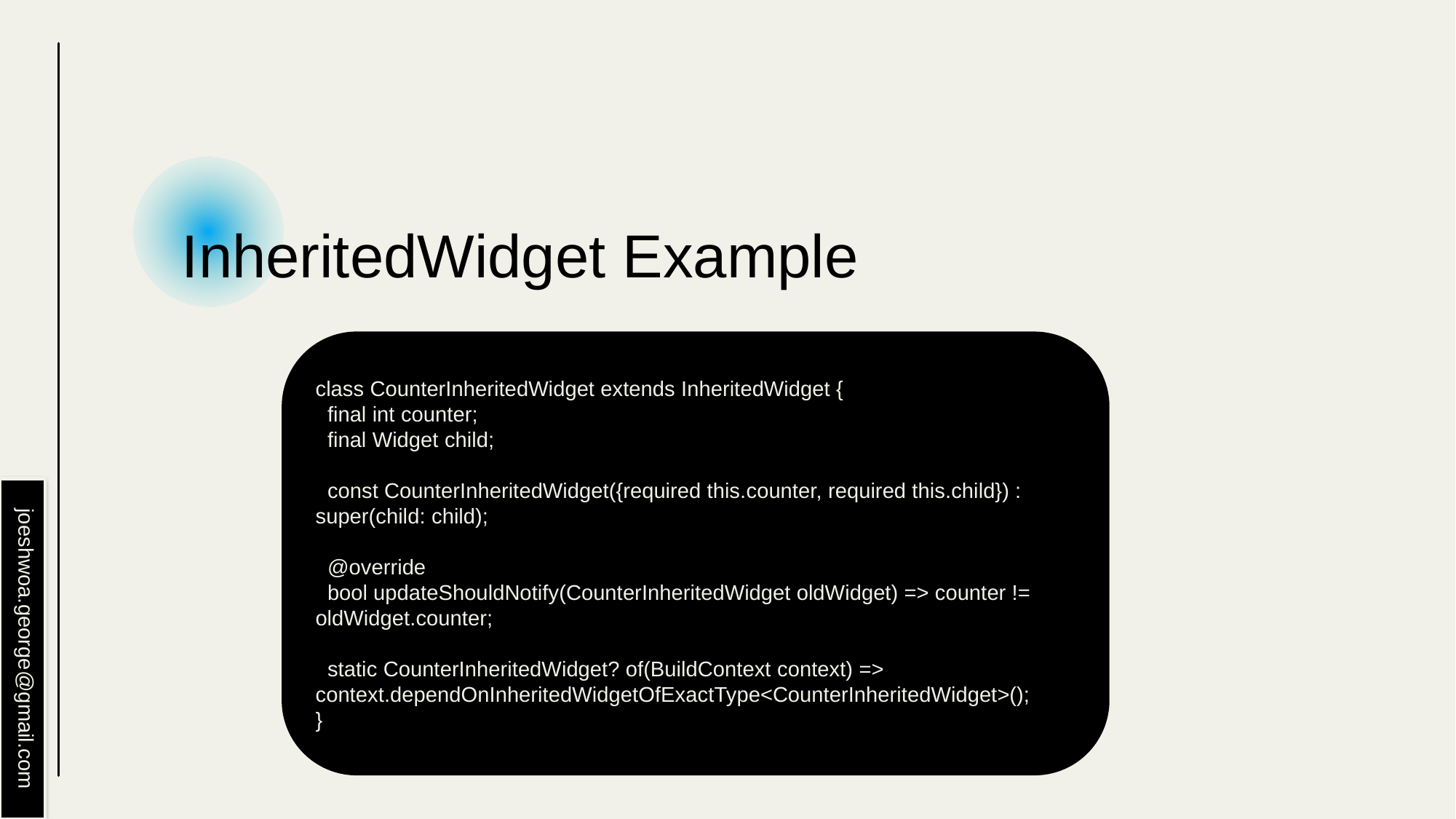

# InheritedWidget Example
class CounterInheritedWidget extends InheritedWidget {
  final int counter;
  final Widget child;

  const CounterInheritedWidget({required this.counter, required this.child}) : super(child: child);

  @override
  bool updateShouldNotify(CounterInheritedWidget oldWidget) => counter != oldWidget.counter;

  static CounterInheritedWidget? of(BuildContext context) => context.dependOnInheritedWidgetOfExactType<CounterInheritedWidget>();
}

joeshwoa.george@gmail.com